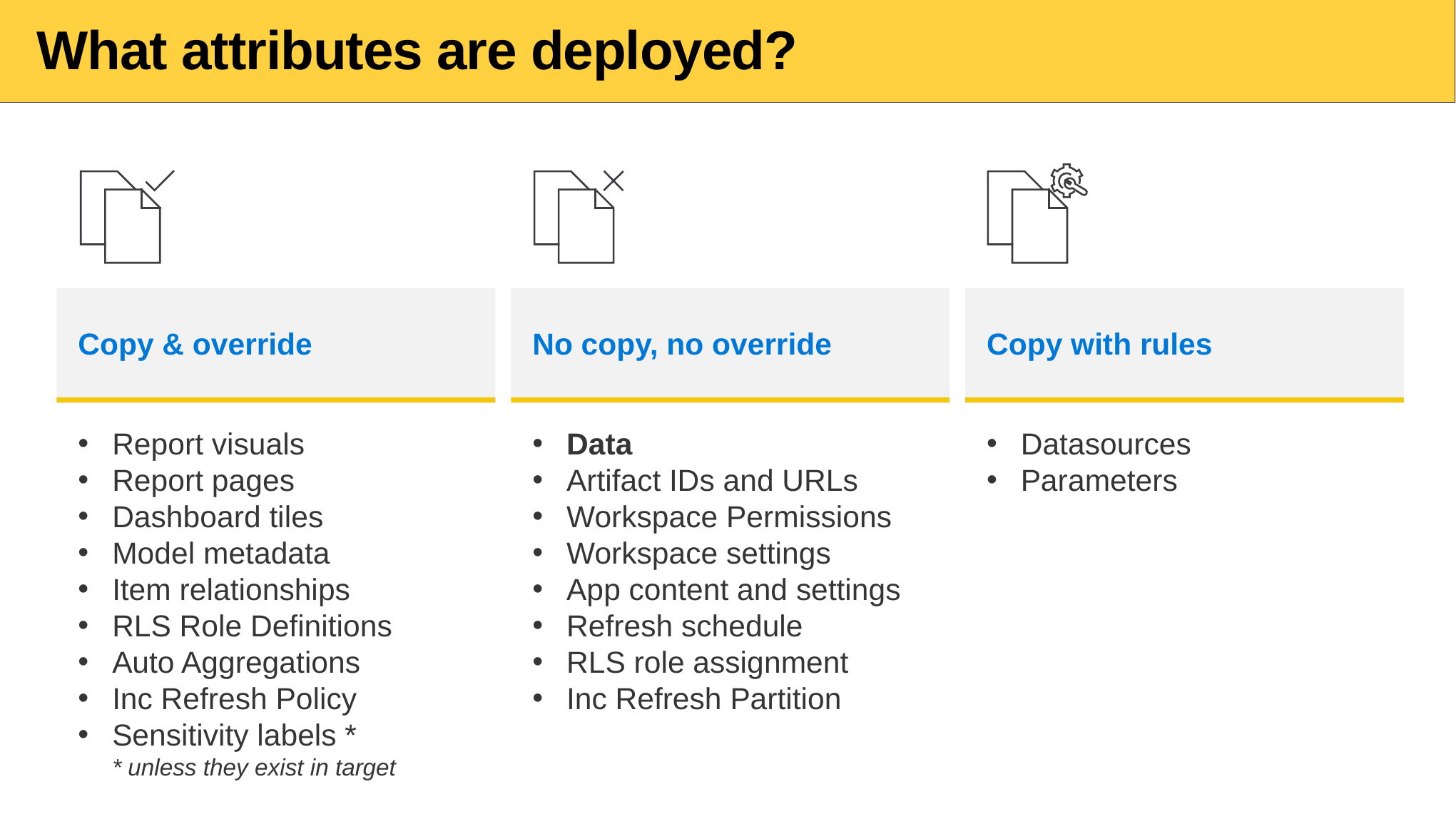

# What attributes are deployed?

Copy & override

Report visuals
Report pages
Dashboard tiles
Model metadata
Item relationships
RLS Role Definitions
Auto Aggregations
Inc Refresh Policy
Sensitivity labels *
* unless they exist in target

No copy, no override

Data
Artifact IDs and URLs
Workspace Permissions
Workspace settings
App content and settings
Refresh schedule
RLS role assignment
Inc Refresh Partition
Copy with rules

Datasources
Parameters